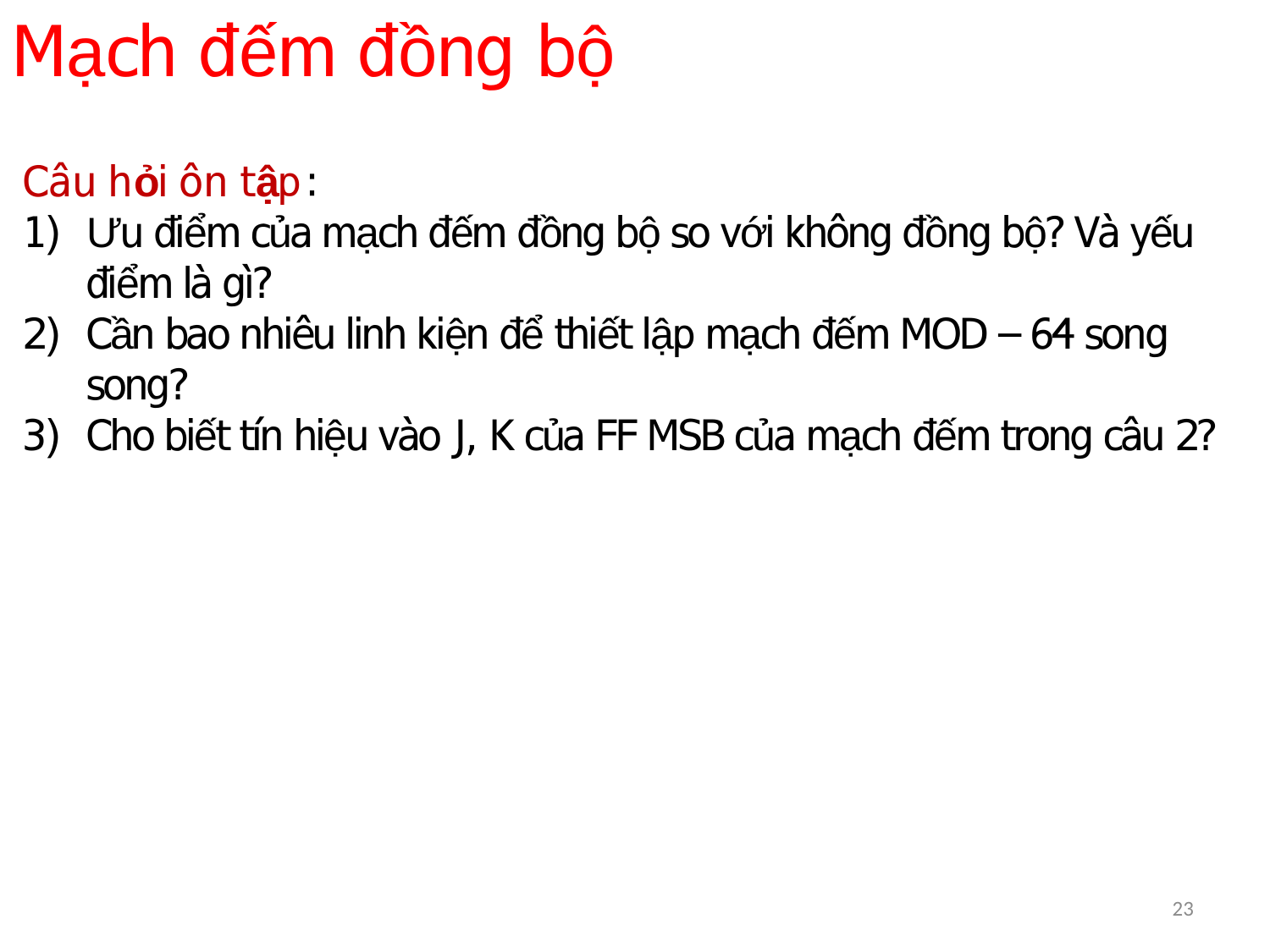

Mạch đếm đồng bộ
Câu hỏi ôn tập:
Ưu điểm của mạch đếm đồng bộ so với không đồng bộ? Và yếu điểm là gì?
Cần bao nhiêu linh kiện để thiết lập mạch đếm MOD – 64 song song?
Cho biết tín hiệu vào J, K của FF MSB của mạch đếm trong câu 2?
23